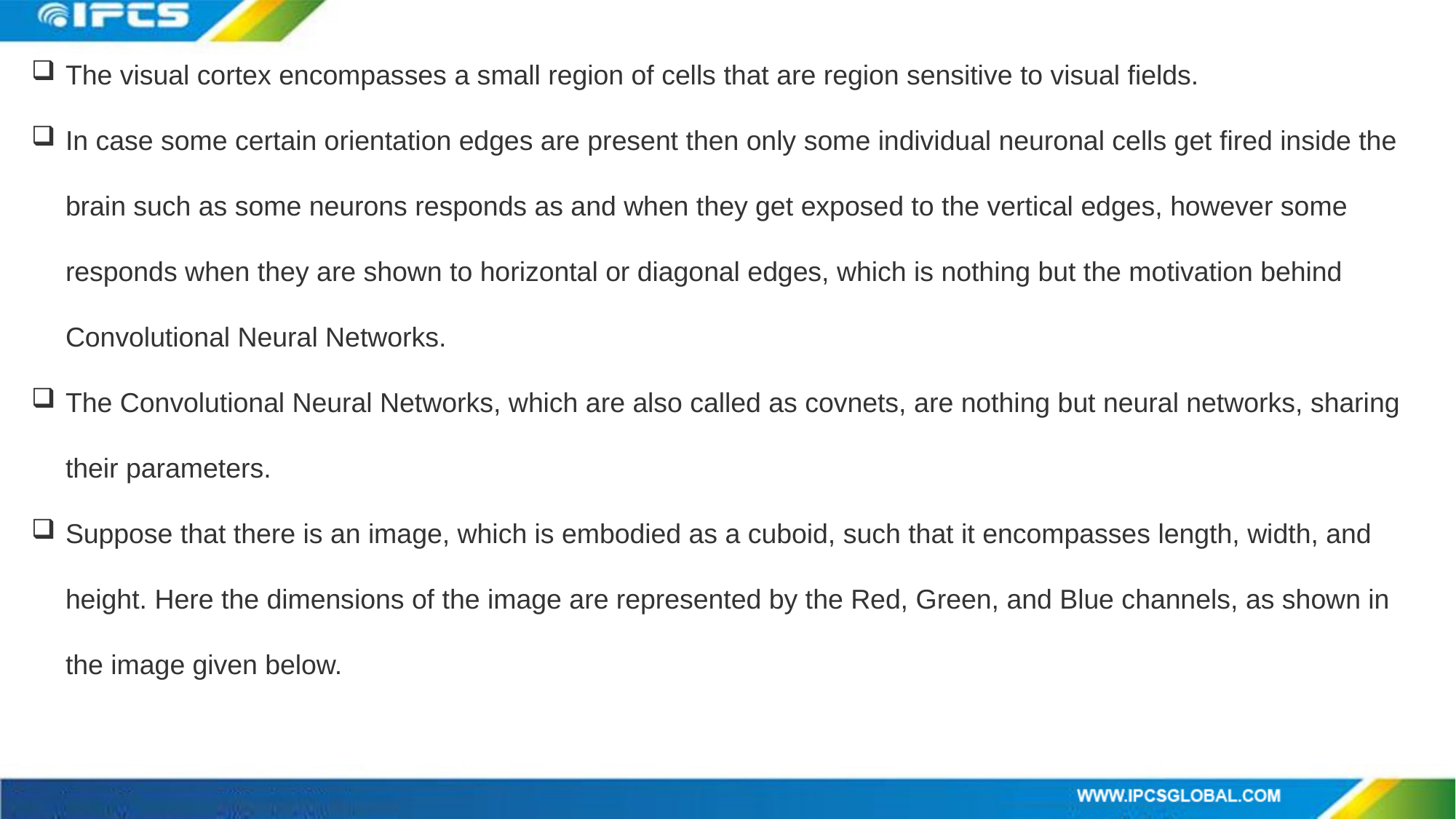

The visual cortex encompasses a small region of cells that are region sensitive to visual fields.
In case some certain orientation edges are present then only some individual neuronal cells get fired inside the brain such as some neurons responds as and when they get exposed to the vertical edges, however some responds when they are shown to horizontal or diagonal edges, which is nothing but the motivation behind Convolutional Neural Networks.
The Convolutional Neural Networks, which are also called as covnets, are nothing but neural networks, sharing their parameters.
Suppose that there is an image, which is embodied as a cuboid, such that it encompasses length, width, and height. Here the dimensions of the image are represented by the Red, Green, and Blue channels, as shown in the image given below.